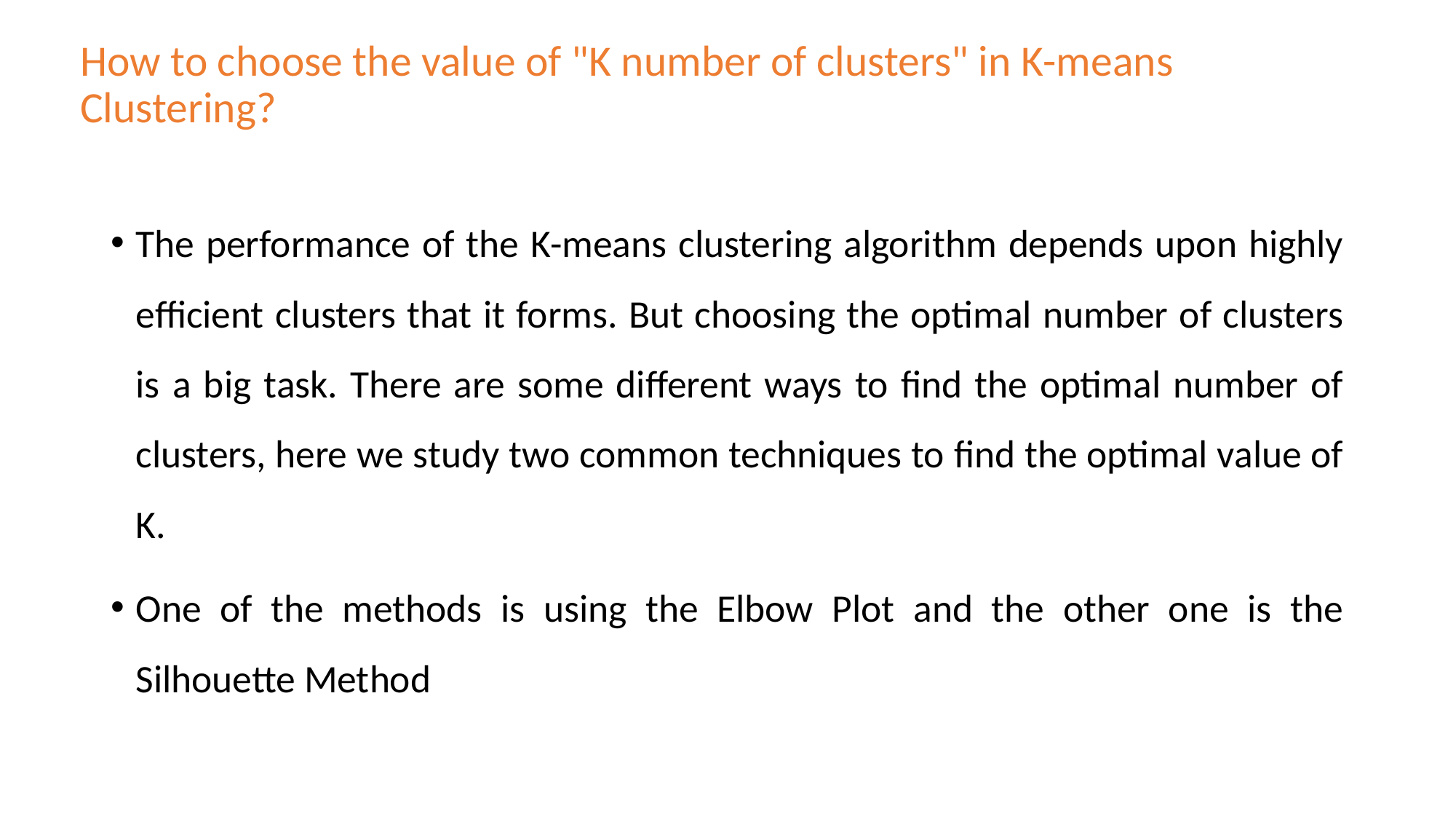

# How to choose the value of "K number of clusters" in K-means Clustering?
The performance of the K-means clustering algorithm depends upon highly efficient clusters that it forms. But choosing the optimal number of clusters is a big task. There are some different ways to find the optimal number of clusters, here we study two common techniques to find the optimal value of K.
One of the methods is using the Elbow Plot and the other one is the Silhouette Method